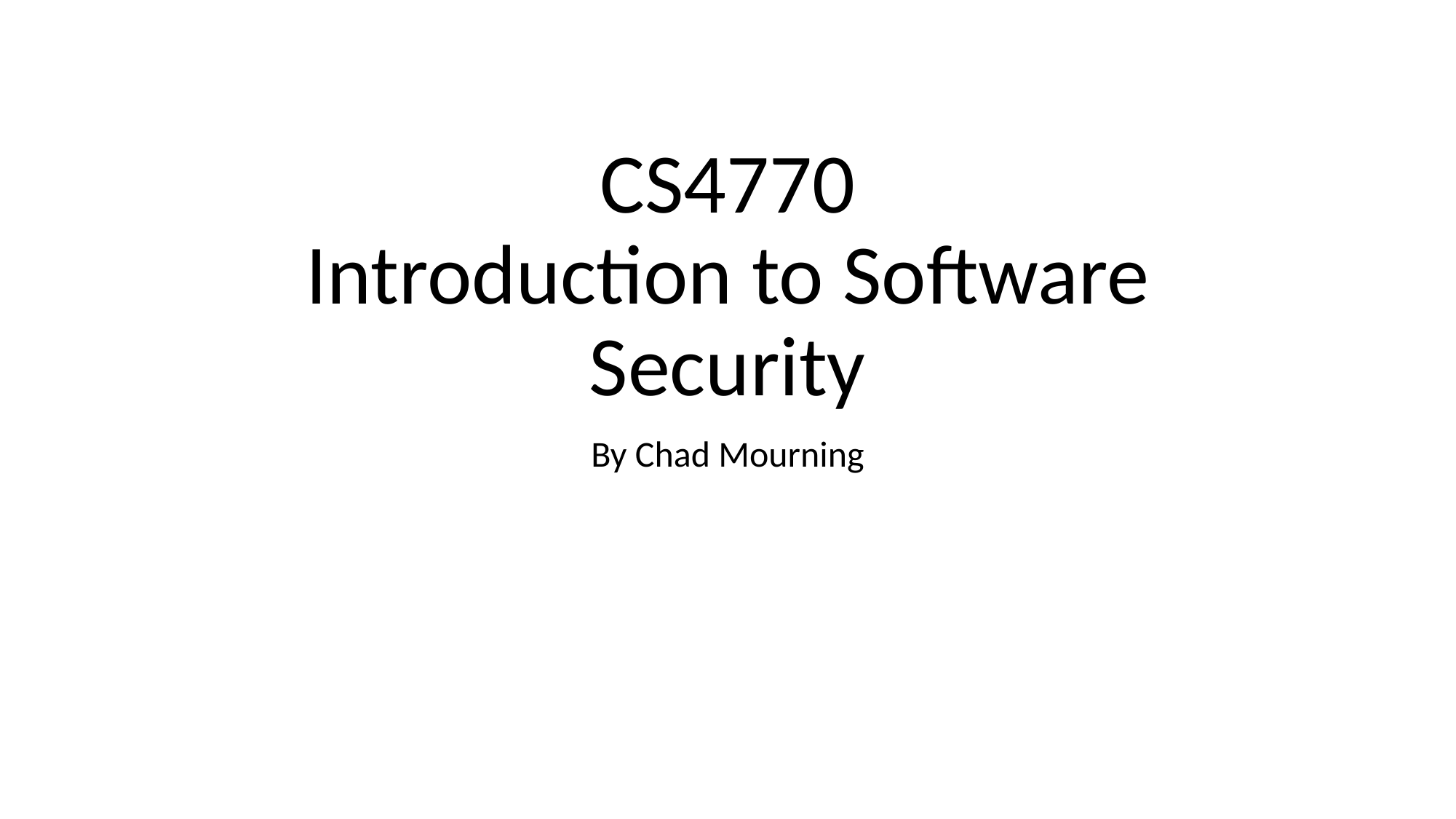

# CS4770 Introduction to Software Security
By Chad Mourning